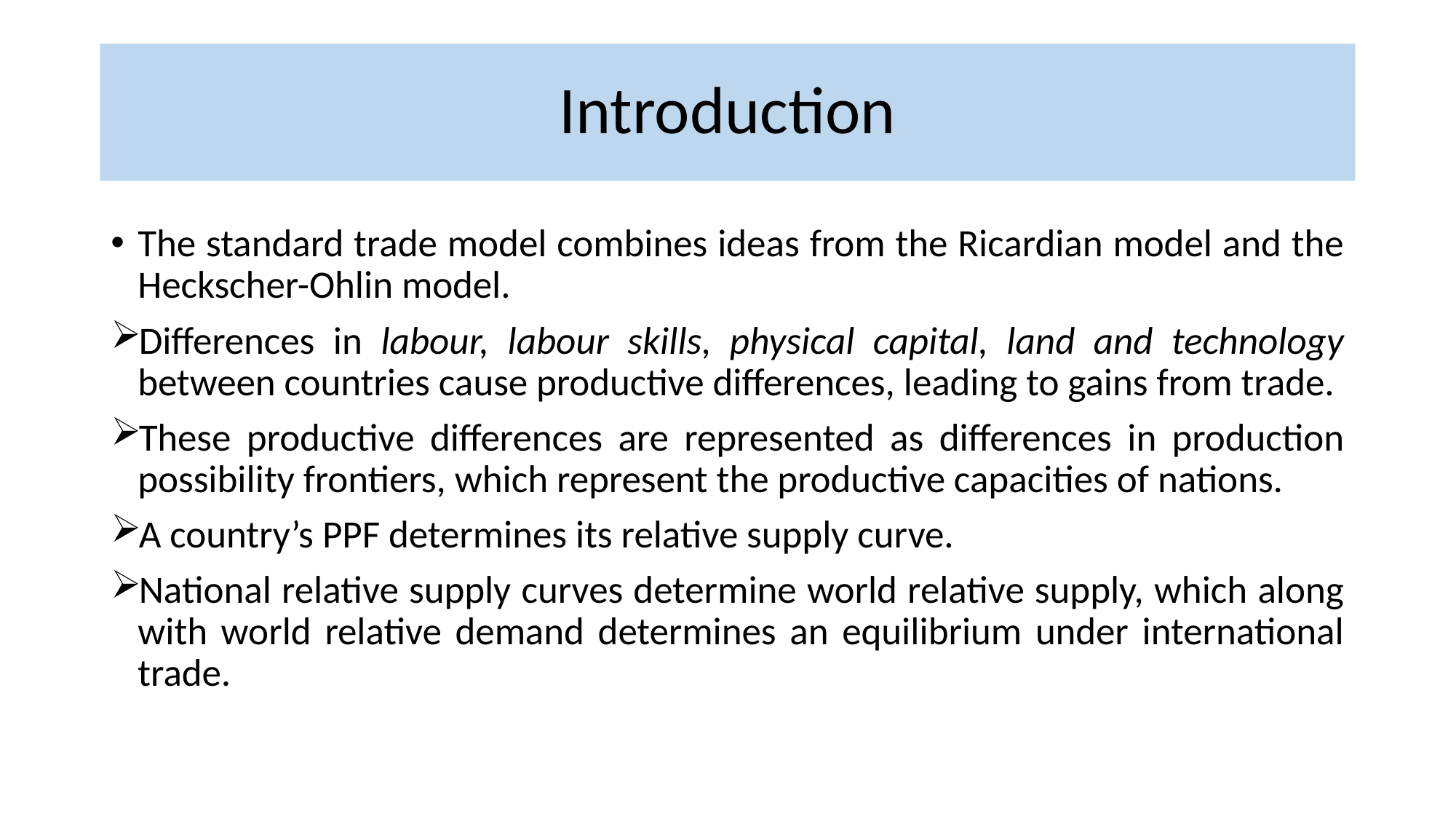

# Introduction
The standard trade model combines ideas from the Ricardian model and the Heckscher-Ohlin model.
Differences in labour, labour skills, physical capital, land and technology between countries cause productive differences, leading to gains from trade.
These productive differences are represented as differences in production possibility frontiers, which represent the productive capacities of nations.
A country’s PPF determines its relative supply curve.
National relative supply curves determine world relative supply, which along with world relative demand determines an equilibrium under international trade.